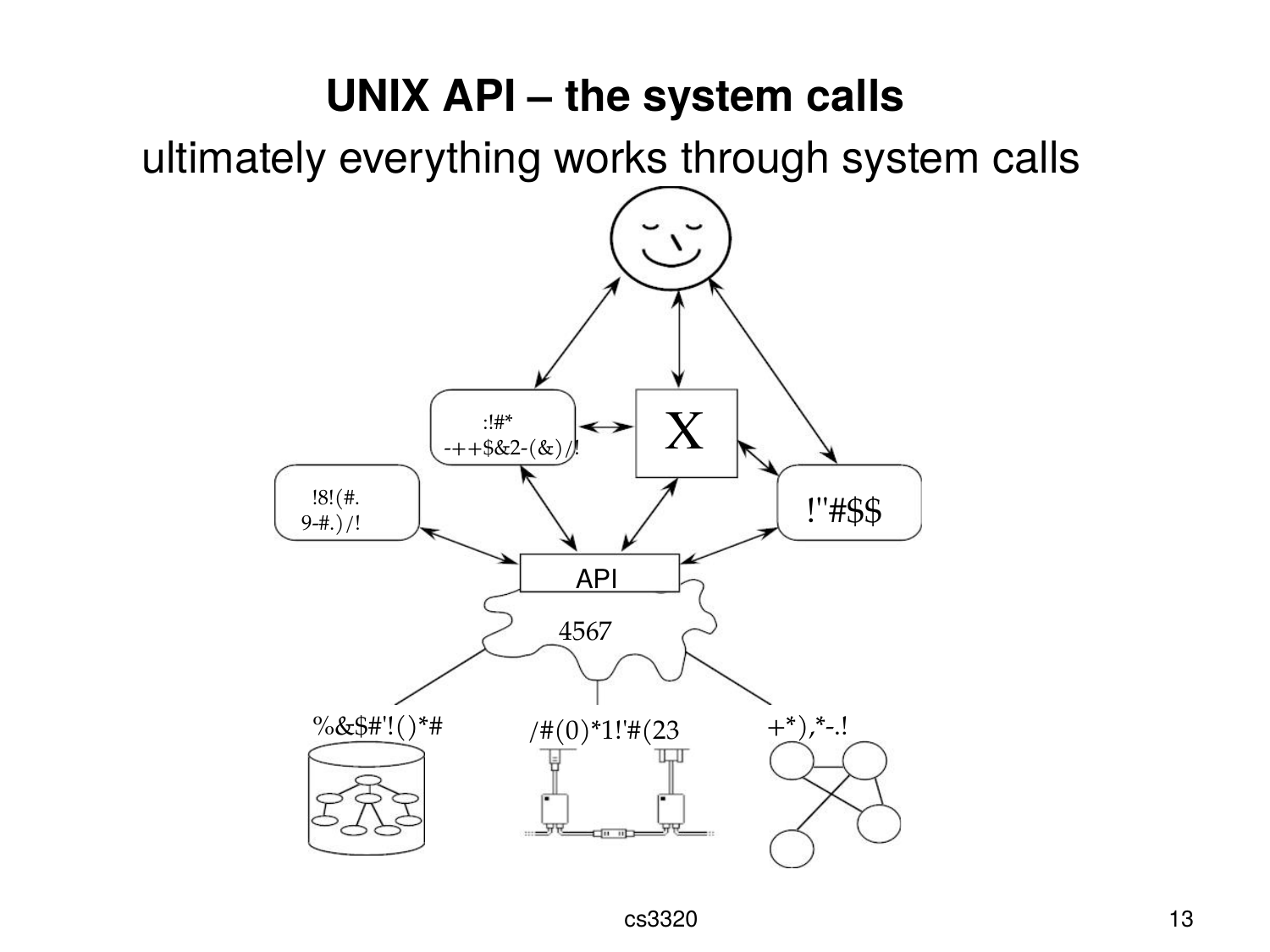

UNIX API – the system calls
ultimately everything works through system calls

:!#*
-++$&2-(&)/!
X
!8!(#.
9-#.)/!
!"#$$
API
4567
%&$#'!()*#
+*),*-.!
/#(0)*1!'#(23

cs3320
13